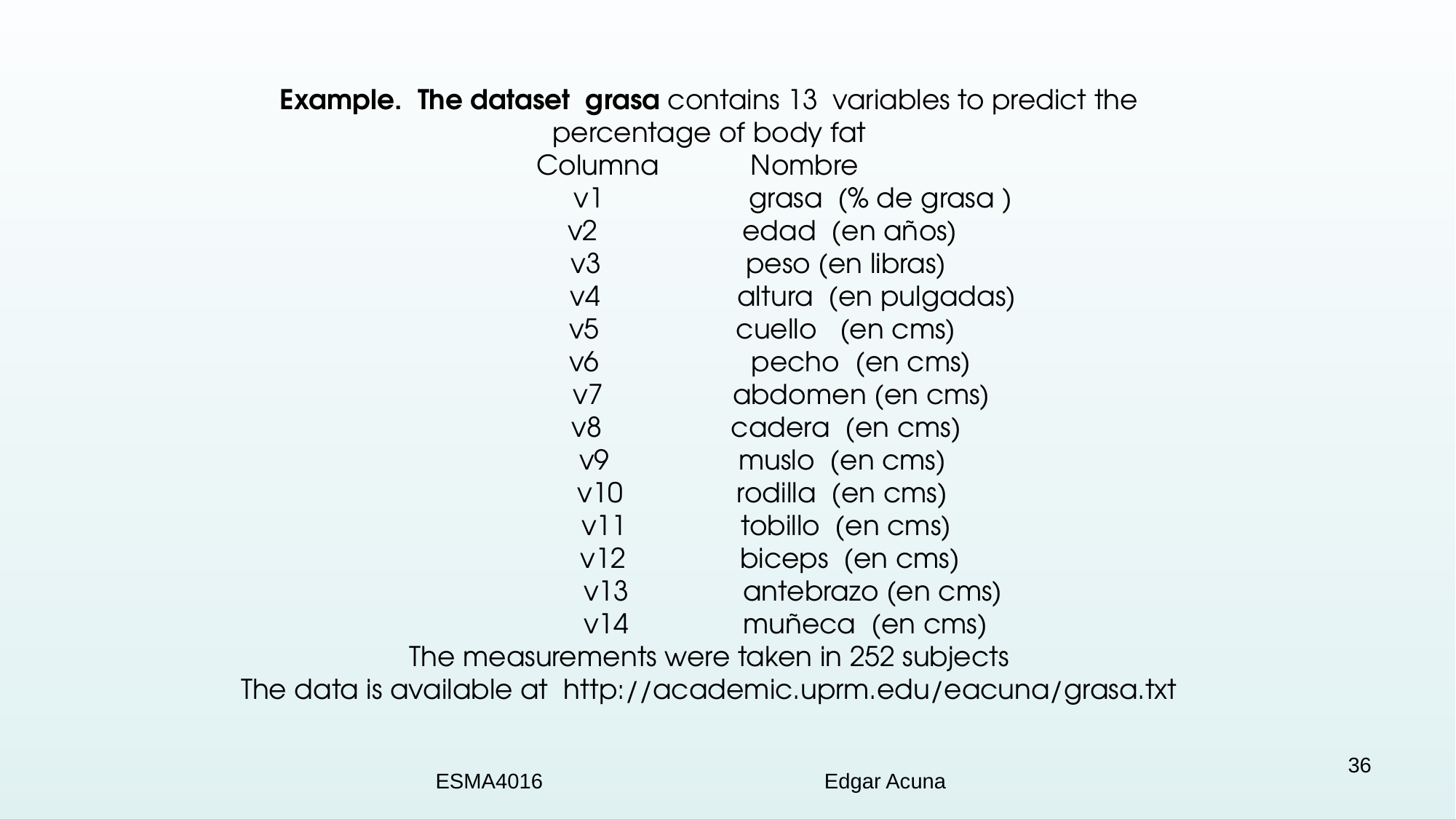

Example.  The dataset  grasa contains 13  variables to predict the percentage of body fat
Columna            Nombre
                      v1                   grasa  (% de grasa )
              v2                   edad  (en años)
             v3                   peso (en libras)
                      v4                  altura  (en pulgadas)
              v5                  cuello   (en cms)
                v6                    pecho  (en cms)
                   v7                 abdomen (en cms)
               v8                 cadera  (en cms)
              v9                 muslo  (en cms)
              v10               rodilla  (en cms)
               v11               tobillo  (en cms)
                v12               biceps  (en cms)
                      v13               antebrazo (en cms)
                    v14               muñeca  (en cms)
The measurements were taken in 252 subjects
The data is available at  http://academic.uprm.edu/eacuna/grasa.txt

36
ESMA4016                                               Edgar Acuna